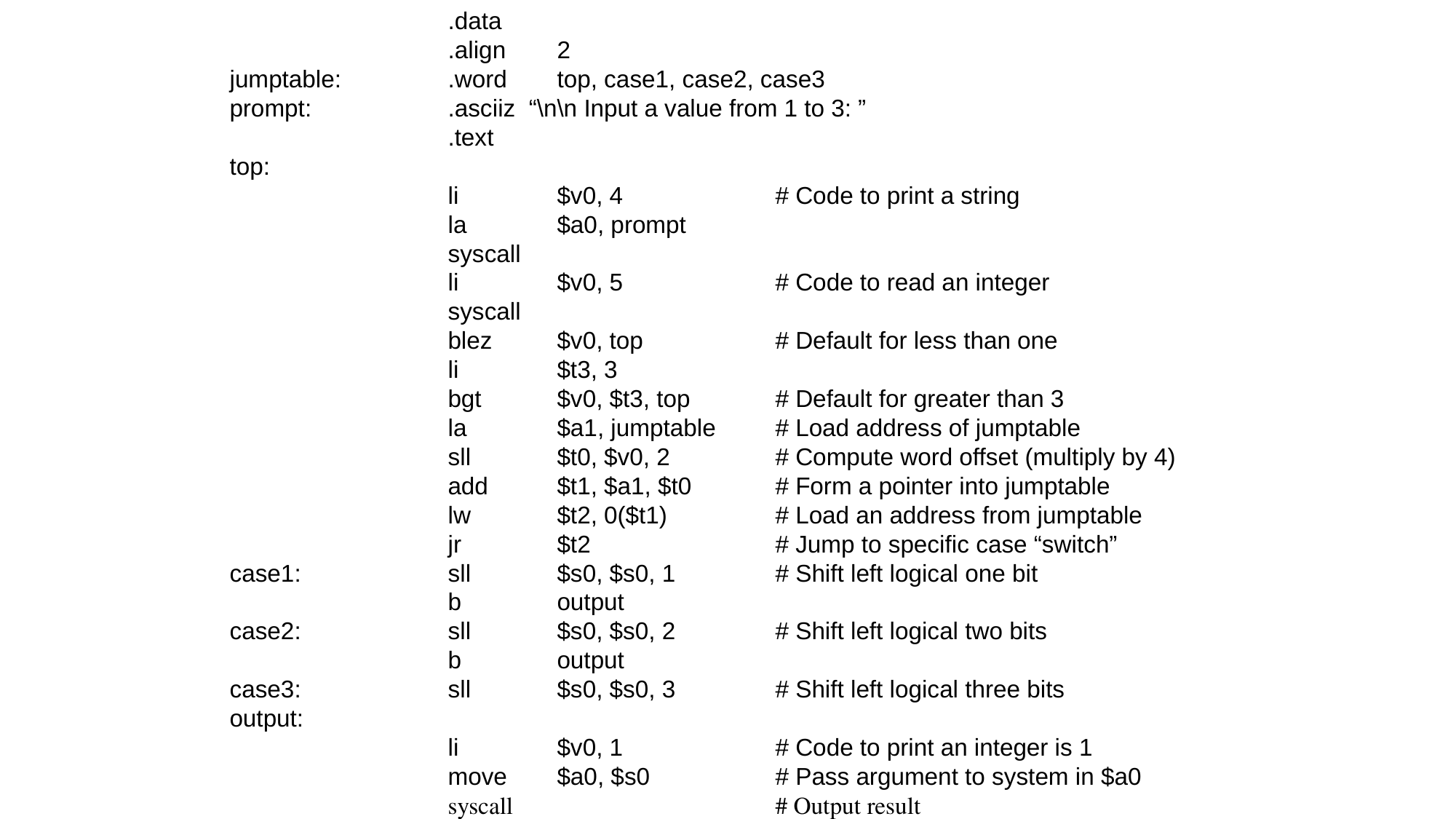

.data
		.align 	2
jumptable:	.word	top, case1, case2, case3
prompt:		.asciiz  “\n\n Input a value from 1 to 3: ”
		.text
top:
		li	$v0, 4		# Code to print a string
		la	$a0, prompt
		syscall
		li	$v0, 5		# Code to read an integer
		syscall
		blez	$v0, top		# Default for less than one
		li	$t3, 3
		bgt	$v0, $t3, top	# Default for greater than 3
		la	$a1, jumptable	# Load address of jumptable
		sll	$t0, $v0, 2	# Compute word offset (multiply by 4)
		add	$t1, $a1, $t0	# Form a pointer into jumptable
		lw	$t2, 0($t1)	# Load an address from jumptable
		jr	$t2		# Jump to specific case “switch”
case1:		sll	$s0, $s0, 1	# Shift left logical one bit
		b	output
case2:		sll	$s0, $s0, 2	# Shift left logical two bits
		b	output
case3:		sll	$s0, $s0, 3	# Shift left logical three bits
output:
		li	$v0, 1		# Code to print an integer is 1
		move	$a0, $s0		# Pass argument to system in $a0
		syscall			# Output result